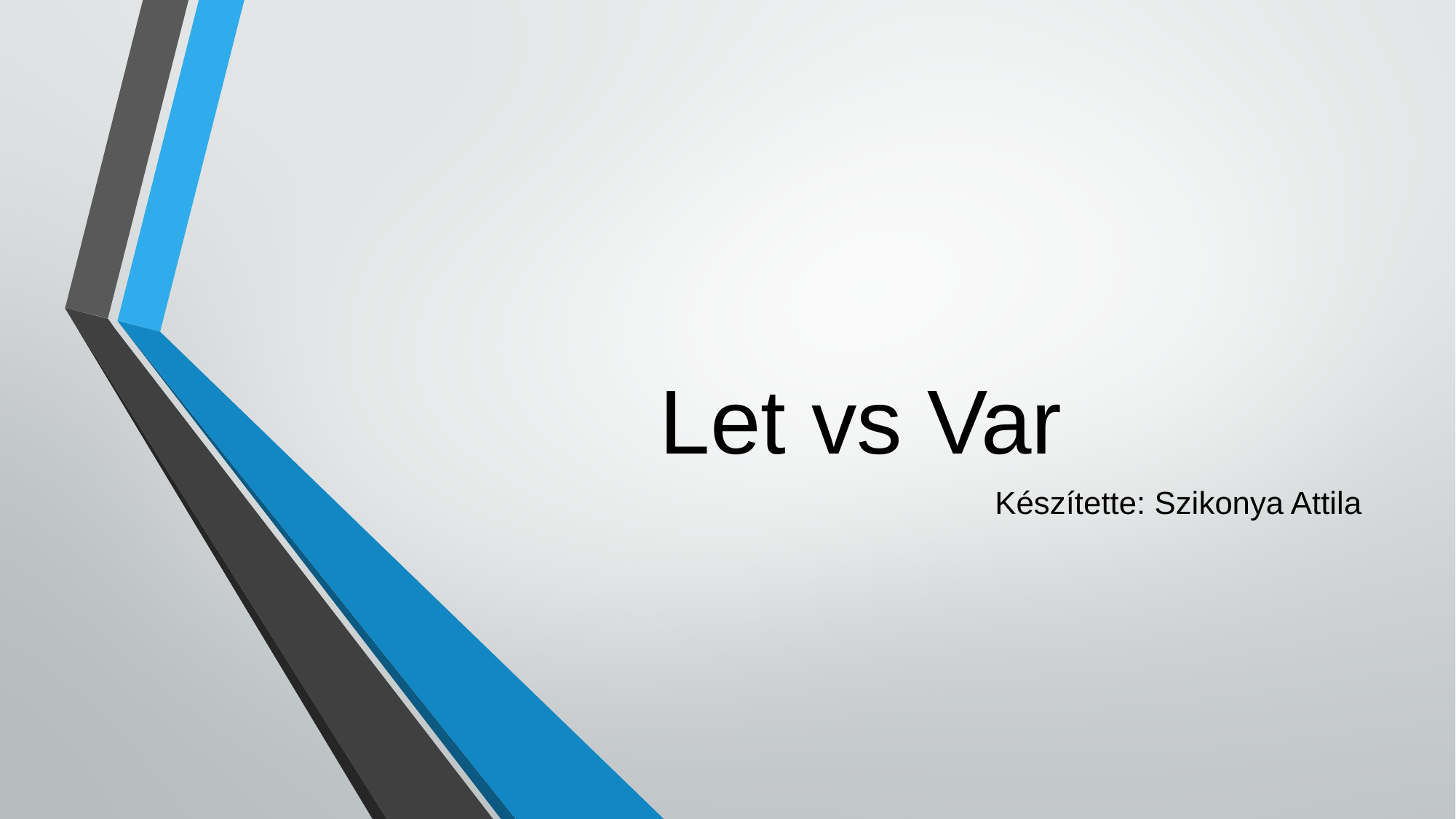

# Let vs Var
Készítette: Szikonya Attila